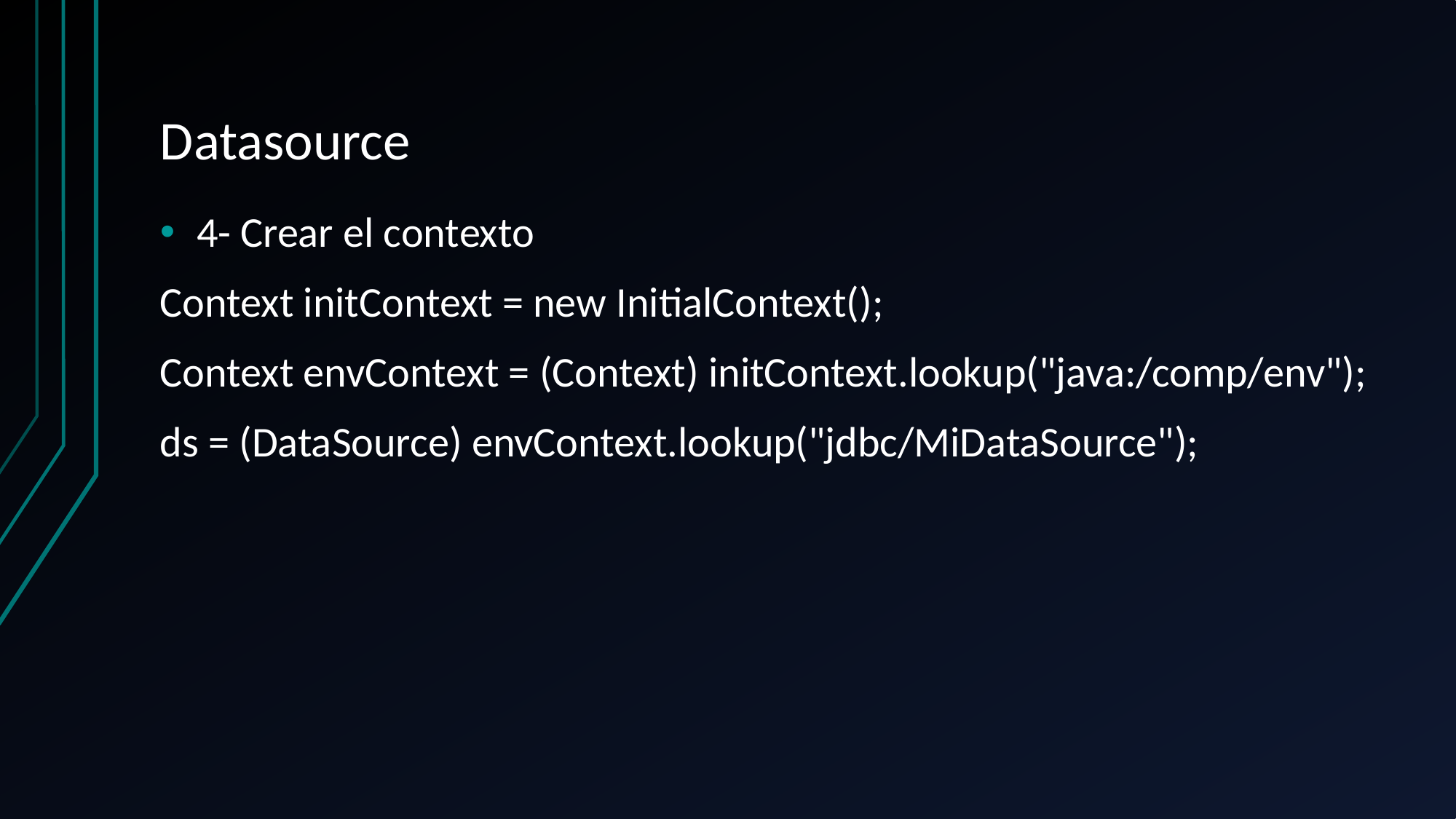

# Datasource
4- Crear el contexto
Context initContext = new InitialContext();
Context envContext = (Context) initContext.lookup("java:/comp/env");
ds = (DataSource) envContext.lookup("jdbc/MiDataSource");